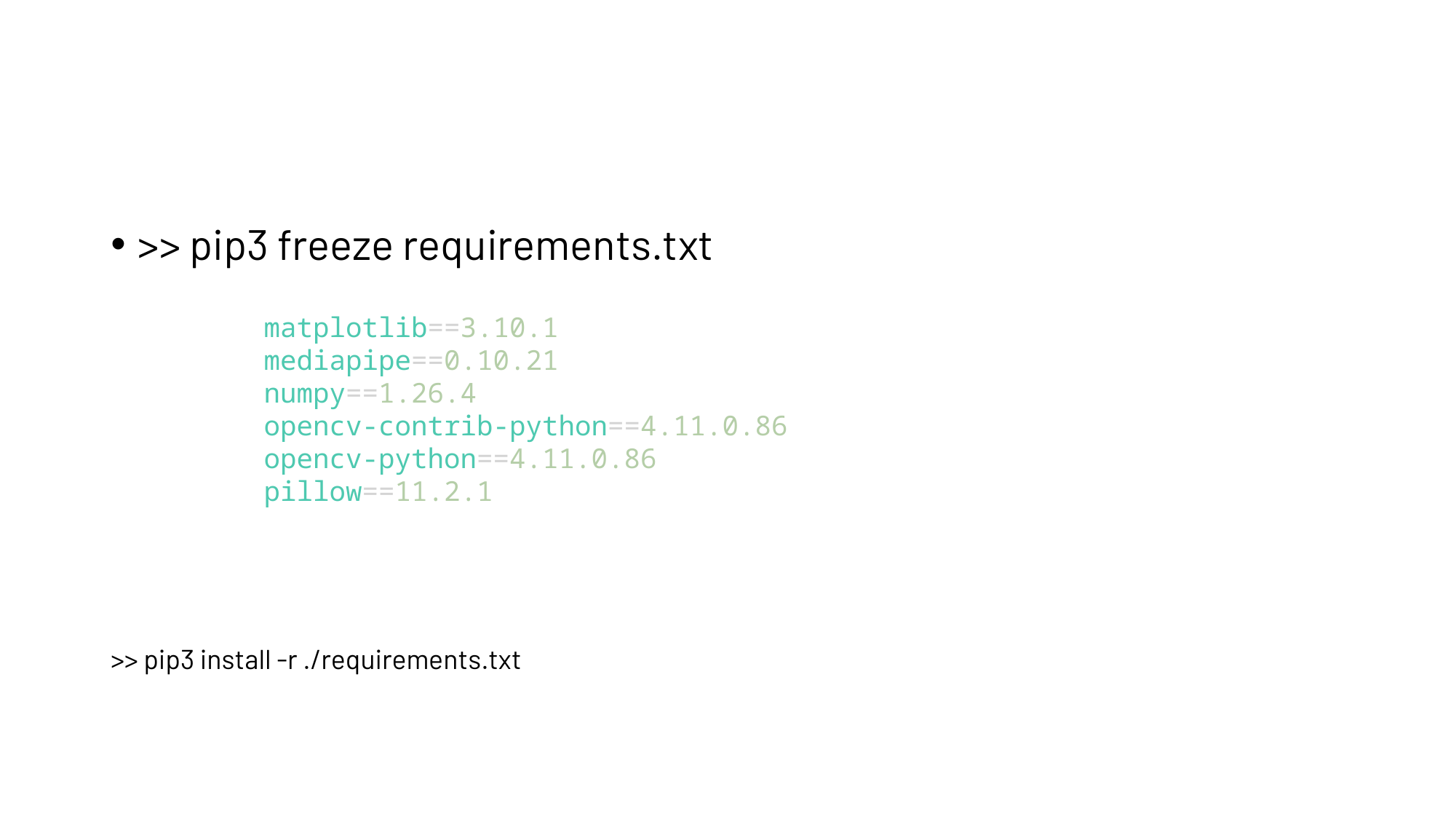

#
>> pip3 freeze requirements.txt
matplotlib==3.10.1
mediapipe==0.10.21
numpy==1.26.4
opencv-contrib-python==4.11.0.86
opencv-python==4.11.0.86
pillow==11.2.1
>> pip3 install -r ./requirements.txt